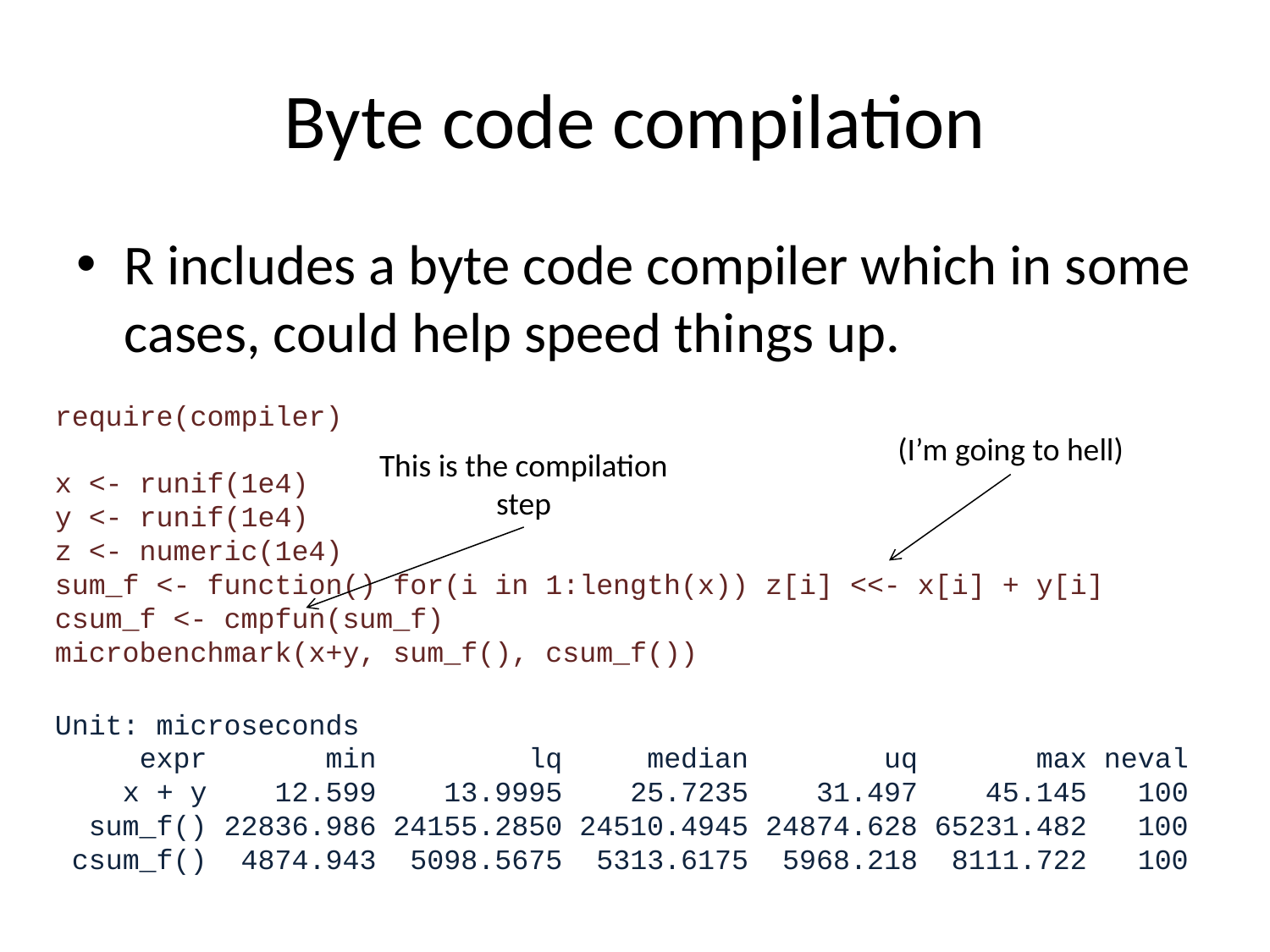

# Byte code compilation
R includes a byte code compiler which in some cases, could help speed things up.
require(compiler)

x <- runif(1e4)
y <- runif(1e4)
z <- numeric(1e4)
sum_f <- function() for(i in 1:length(x)) z[i] <<- x[i] + y[i]
csum_f <- cmpfun(sum_f)
microbenchmark(x+y, sum_f(), csum_f())
(I’m going to hell)
This is the compilation step

Unit: microseconds
     expr       min         lq     median        uq       max neval
    x + y    12.599    13.9995    25.7235    31.497    45.145   100
  sum_f() 22836.986 24155.2850 24510.4945 24874.628 65231.482   100
 csum_f()  4874.943  5098.5675  5313.6175  5968.218  8111.722   100